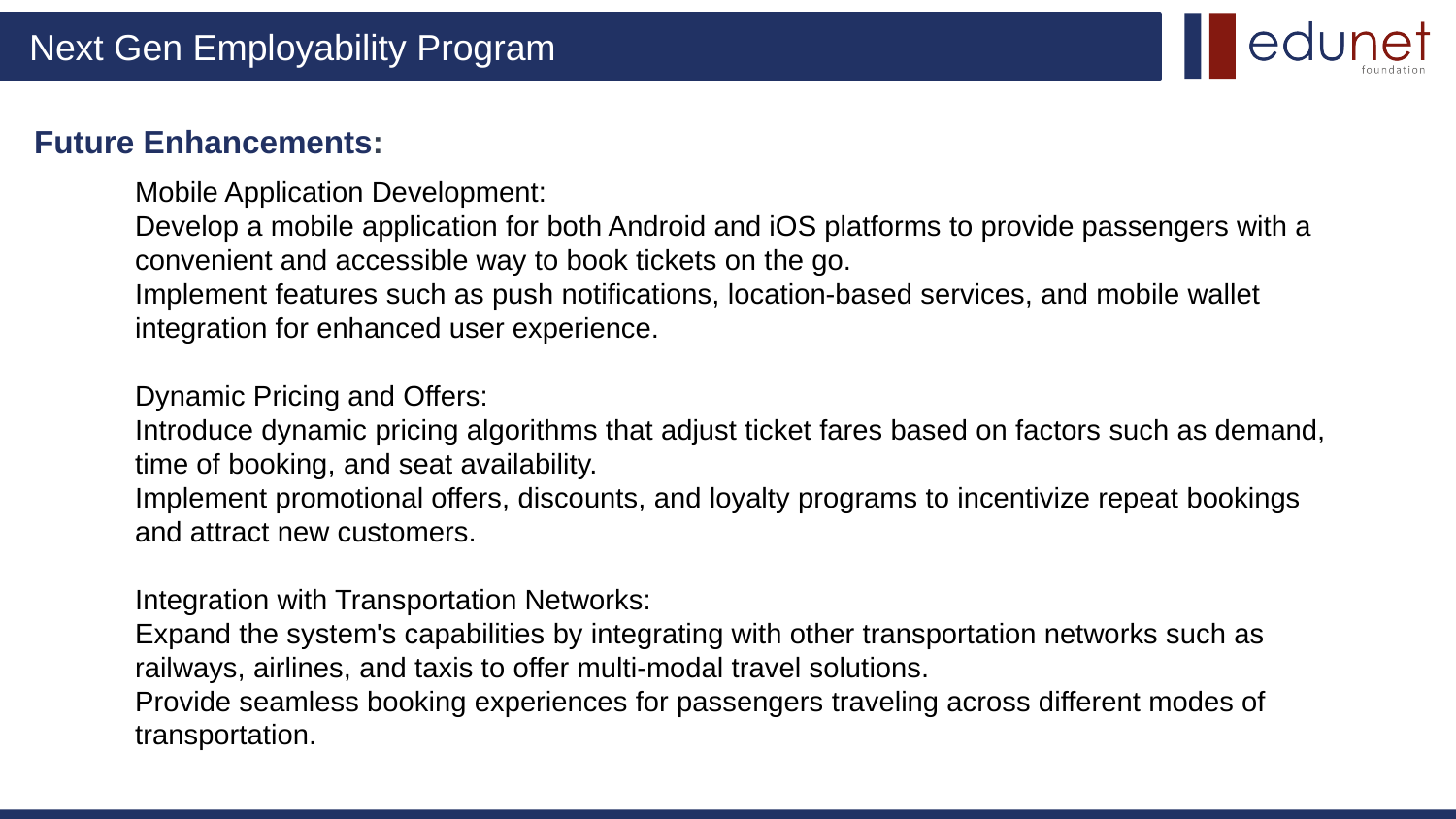

# Future Enhancements:
Mobile Application Development:
Develop a mobile application for both Android and iOS platforms to provide passengers with a convenient and accessible way to book tickets on the go.
Implement features such as push notifications, location-based services, and mobile wallet integration for enhanced user experience.

Dynamic Pricing and Offers:
Introduce dynamic pricing algorithms that adjust ticket fares based on factors such as demand, time of booking, and seat availability.
Implement promotional offers, discounts, and loyalty programs to incentivize repeat bookings and attract new customers.

Integration with Transportation Networks:
Expand the system's capabilities by integrating with other transportation networks such as railways, airlines, and taxis to offer multi-modal travel solutions.
Provide seamless booking experiences for passengers traveling across different modes of transportation.